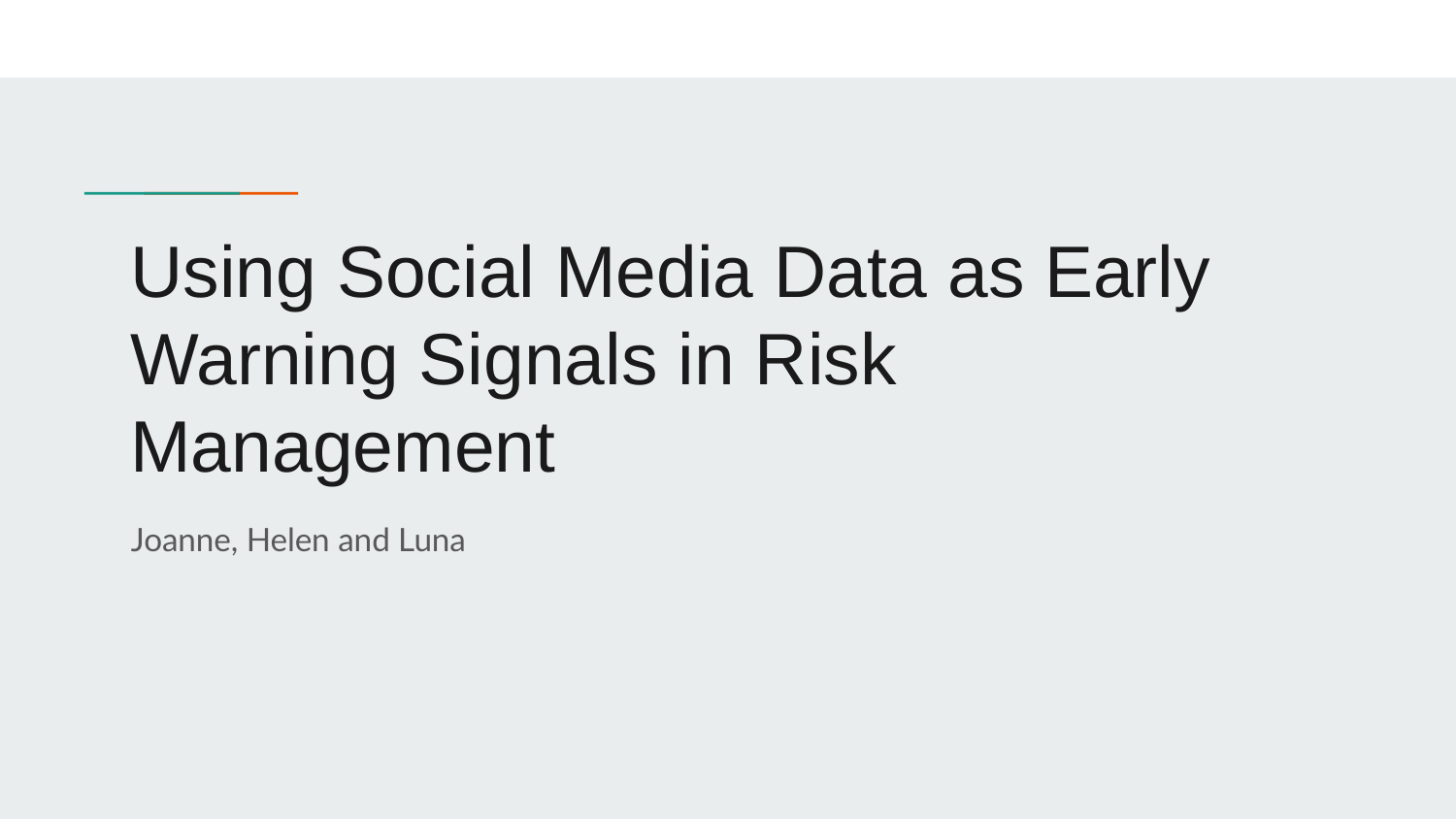

# Using Social Media Data as Early Warning Signals in Risk Management
Joanne, Helen and Luna